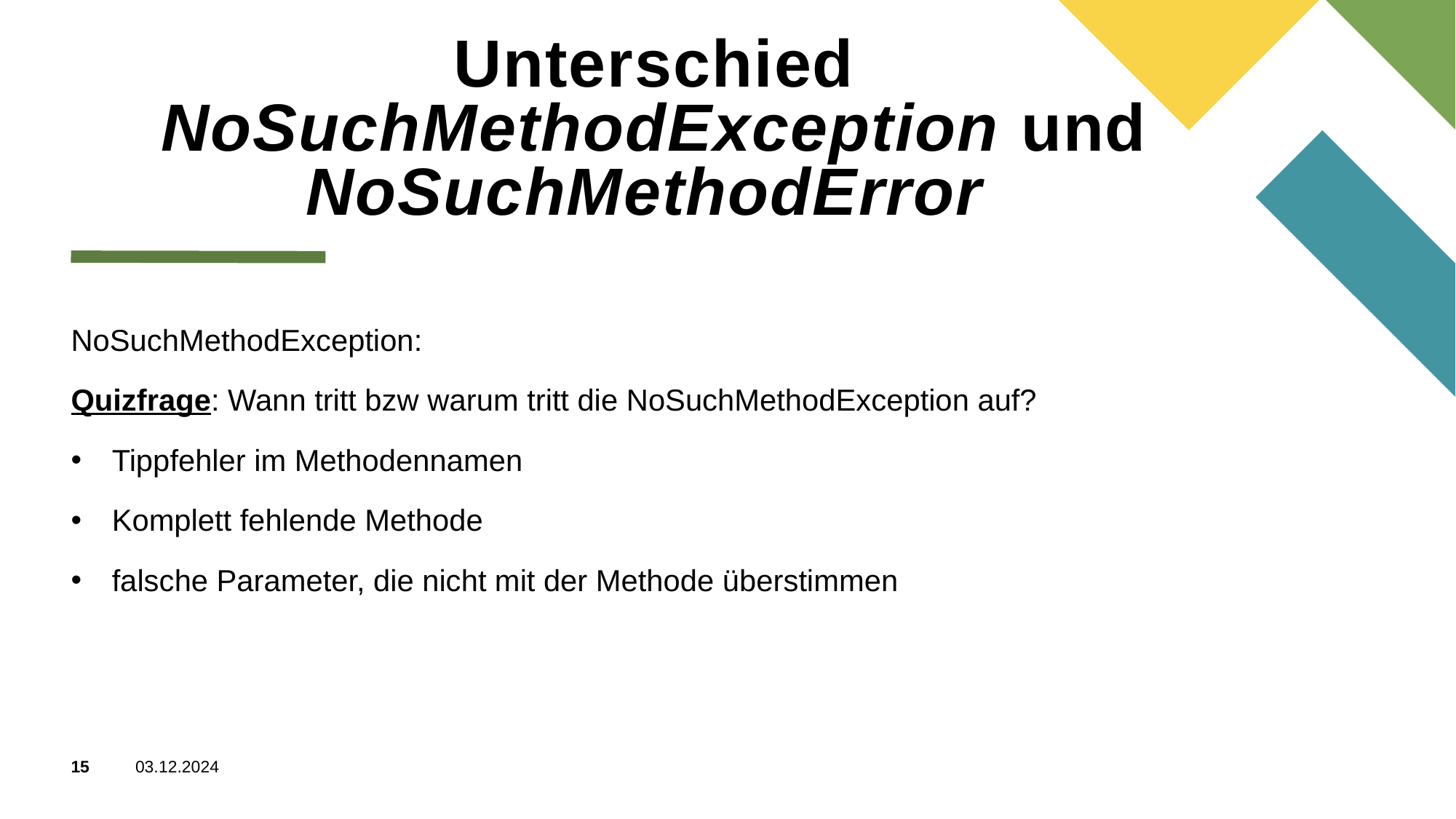

# Unterschied NoSuchMethodException und NoSuchMethodError
NoSuchMethodException:
Quizfrage: Wann tritt bzw warum tritt die NoSuchMethodException auf?
Tippfehler im Methodennamen
Komplett fehlende Methode
falsche Parameter, die nicht mit der Methode überstimmen
15
03.12.2024